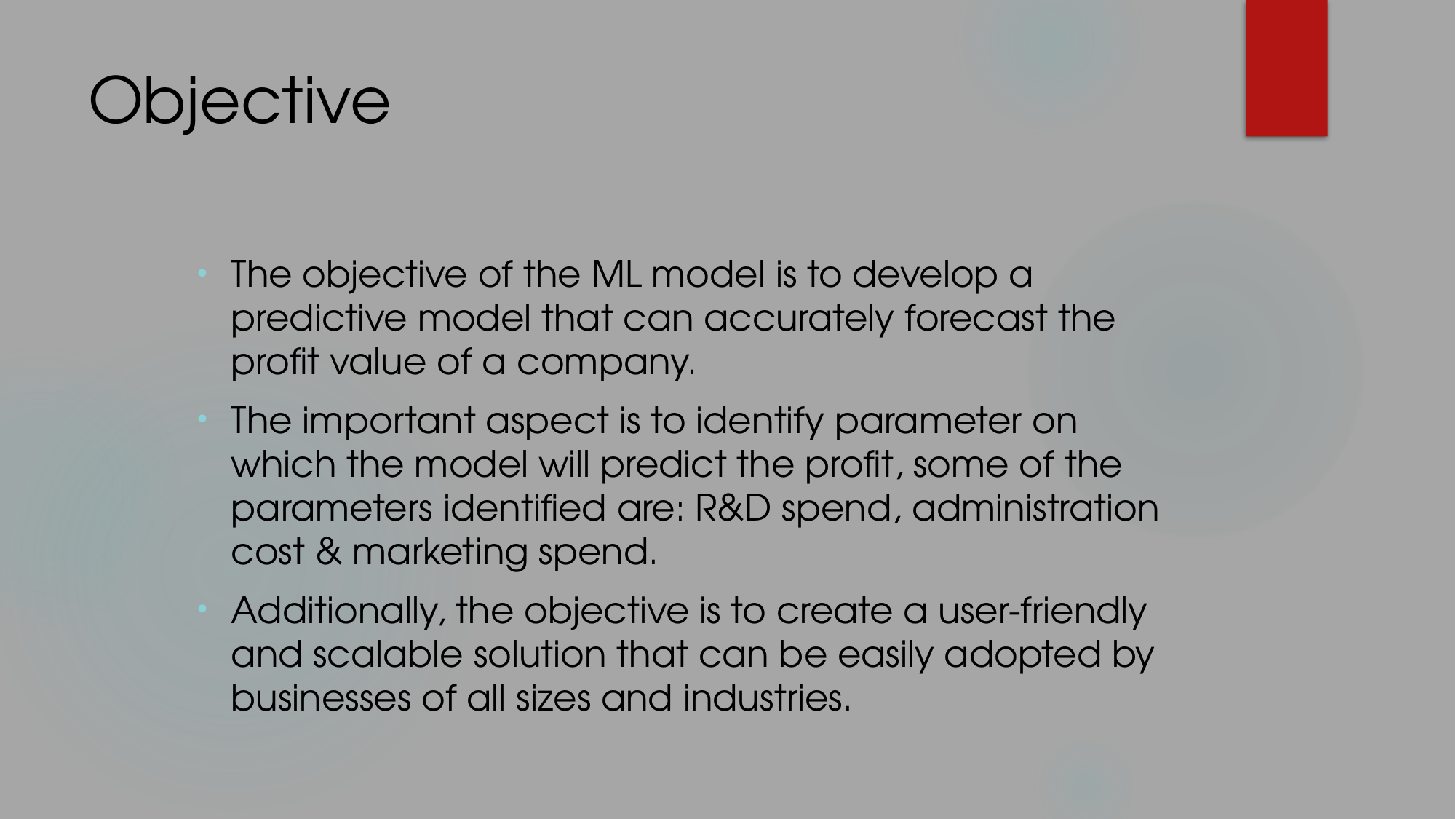

# Objective
The objective of the ML model is to develop a predictive model that can accurately forecast the profit value of a company.
The important aspect is to identify parameter on which the model will predict the profit, some of the parameters identified are: R&D spend, administration cost & marketing spend.
Additionally, the objective is to create a user-friendly and scalable solution that can be easily adopted by businesses of all sizes and industries.